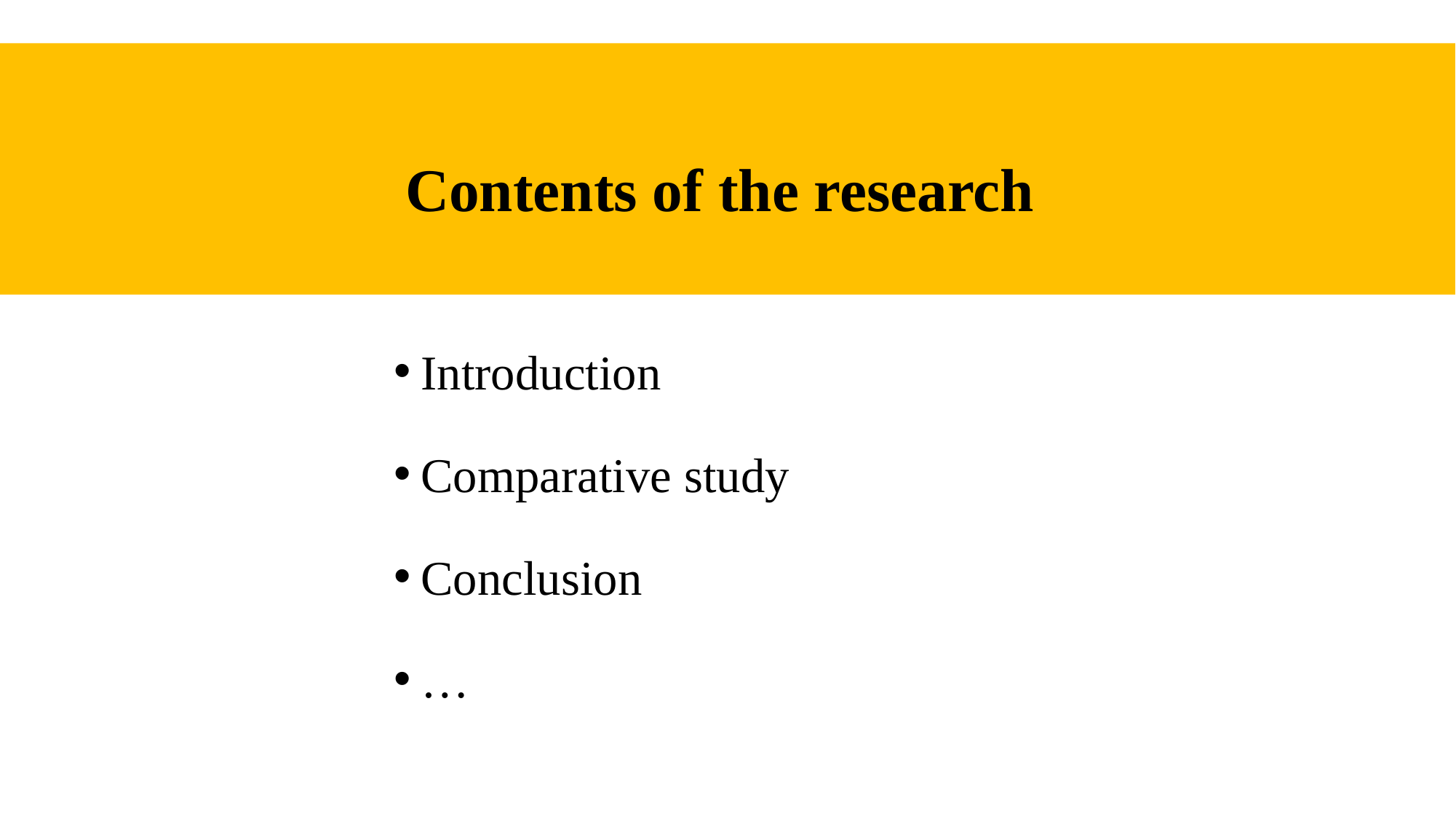

# Contents of the research
Introduction
Comparative study
Conclusion
…